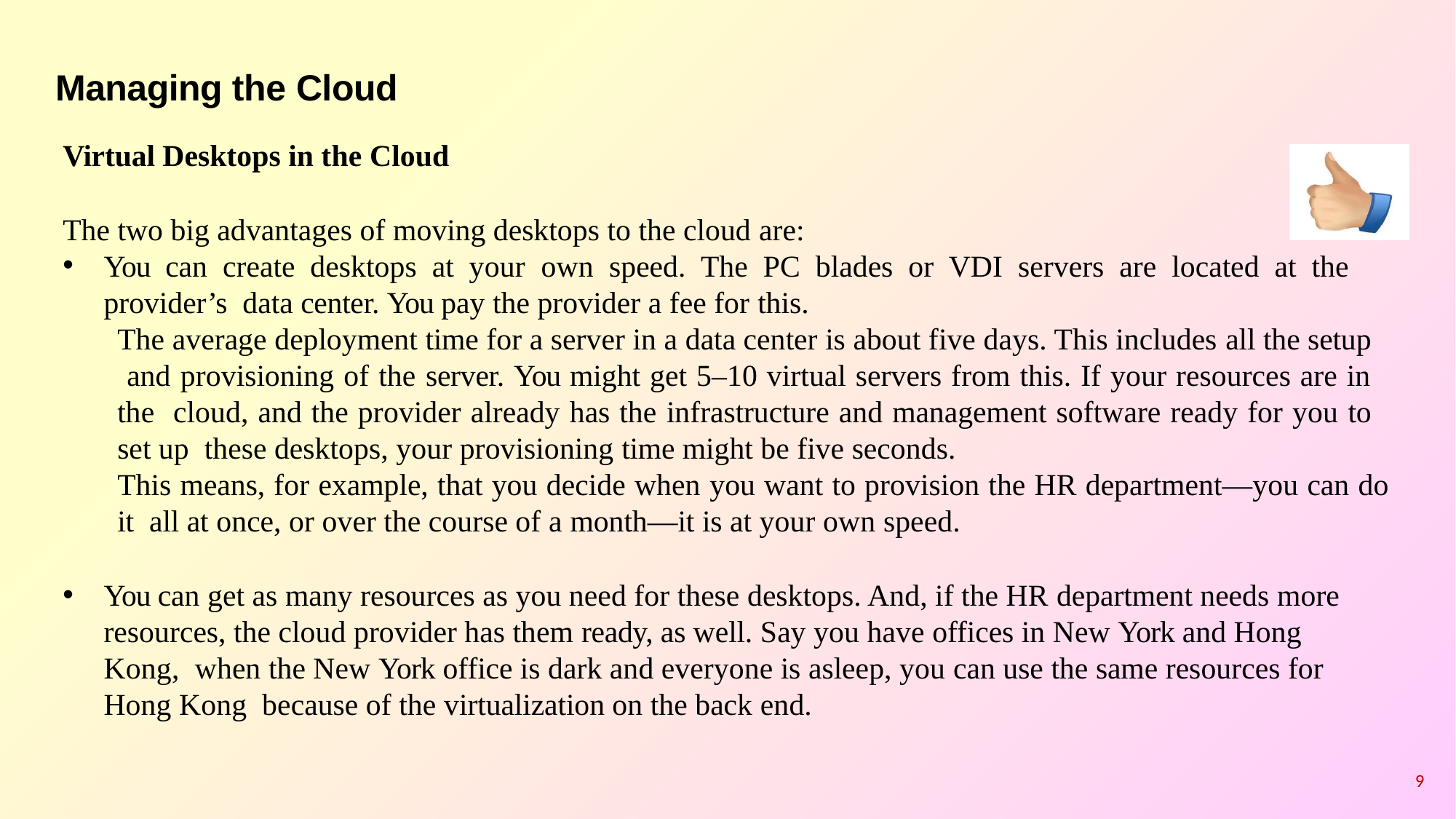

# Managing the Cloud
Virtual Desktops in the Cloud

The two big advantages of moving desktops to the cloud are:
You can create desktops at your own speed. The PC blades or VDI servers are located at the provider’s  data center. You pay the provider a fee for this.
The average deployment time for a server in a data center is about five days. This includes all the setup  and provisioning of the server. You might get 5–10 virtual servers from this. If your resources are in the  cloud, and the provider already has the infrastructure and management software ready for you to set up  these desktops, your provisioning time might be five seconds.
This means, for example, that you decide when you want to provision the HR department—you can do it  all at once, or over the course of a month—it is at your own speed.

You can get as many resources as you need for these desktops. And, if the HR department needs more  resources, the cloud provider has them ready, as well. Say you have offices in New York and Hong Kong,  when the New York office is dark and everyone is asleep, you can use the same resources for Hong Kong  because of the virtualization on the back end.

9